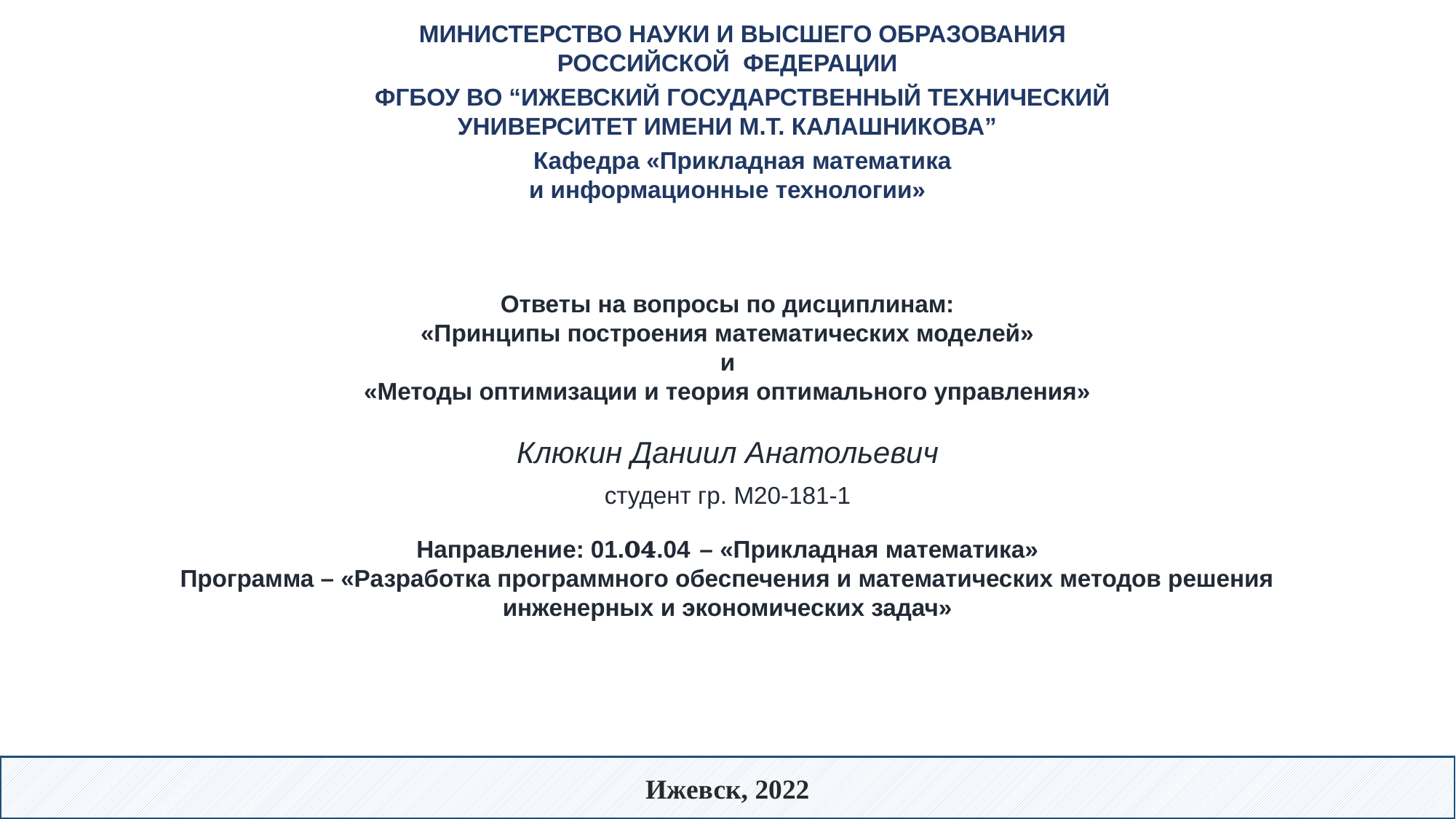

МИНИСТЕРСТВО НАУКИ И ВЫСШЕГО ОБРАЗОВАНИЯ
РОССИЙСКОЙ  ФЕДЕРАЦИИ
ФГБОУ ВО “ИЖЕВСКИЙ ГОСУДАРСТВЕННЫЙ ТЕХНИЧЕСКИЙ
УНИВЕРСИТЕТ ИМЕНИ М.Т. КАЛАШНИКОВА”
Кафедра «Прикладная математика
и информационные технологии»
Ответы на вопросы по дисциплинам:
«Принципы построения математических моделей»
и
«Методы оптимизации и теория оптимального управления»
Клюкин Даниил Анатольевич
студент гр. М20-181-1
Направление: 01.04.04 – «Прикладная математика»
Программа – «Разработка программного обеспечения и математических методов решения инженерных и экономических задач»
Ижевск, 2022